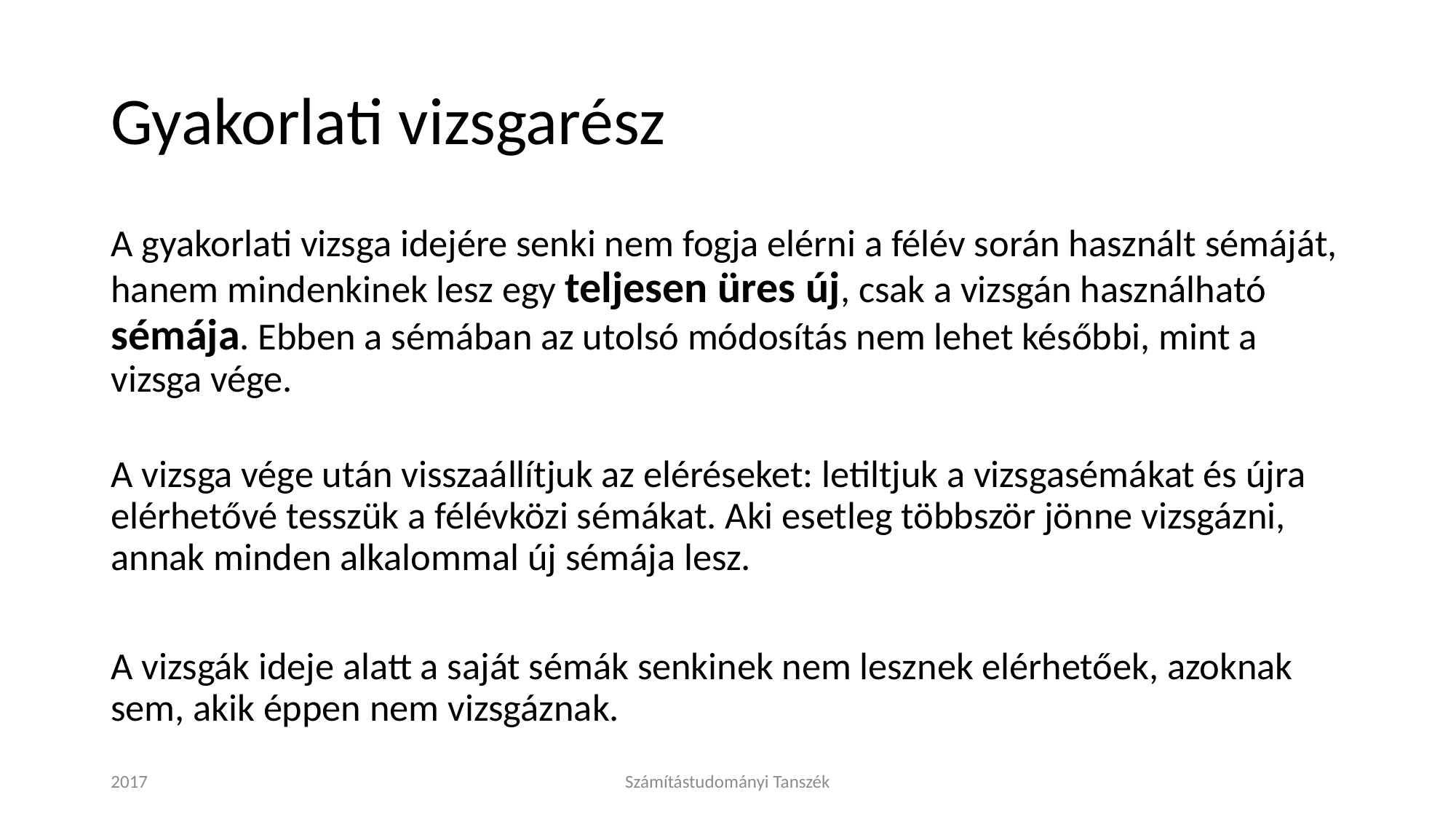

# Gyakorlati vizsgarész
A gyakorlati vizsga idejére senki nem fogja elérni a félév során használt sémáját, hanem mindenkinek lesz egy teljesen üres új, csak a vizsgán használható sémája. Ebben a sémában az utolsó módosítás nem lehet későbbi, mint a vizsga vége.
A vizsga vége után visszaállítjuk az eléréseket: letiltjuk a vizsgasémákat és újra elérhetővé tesszük a félévközi sémákat. Aki esetleg többször jönne vizsgázni, annak minden alkalommal új sémája lesz.

A vizsgák ideje alatt a saját sémák senkinek nem lesznek elérhetőek, azoknak sem, akik éppen nem vizsgáznak.
2017
Számítástudományi Tanszék